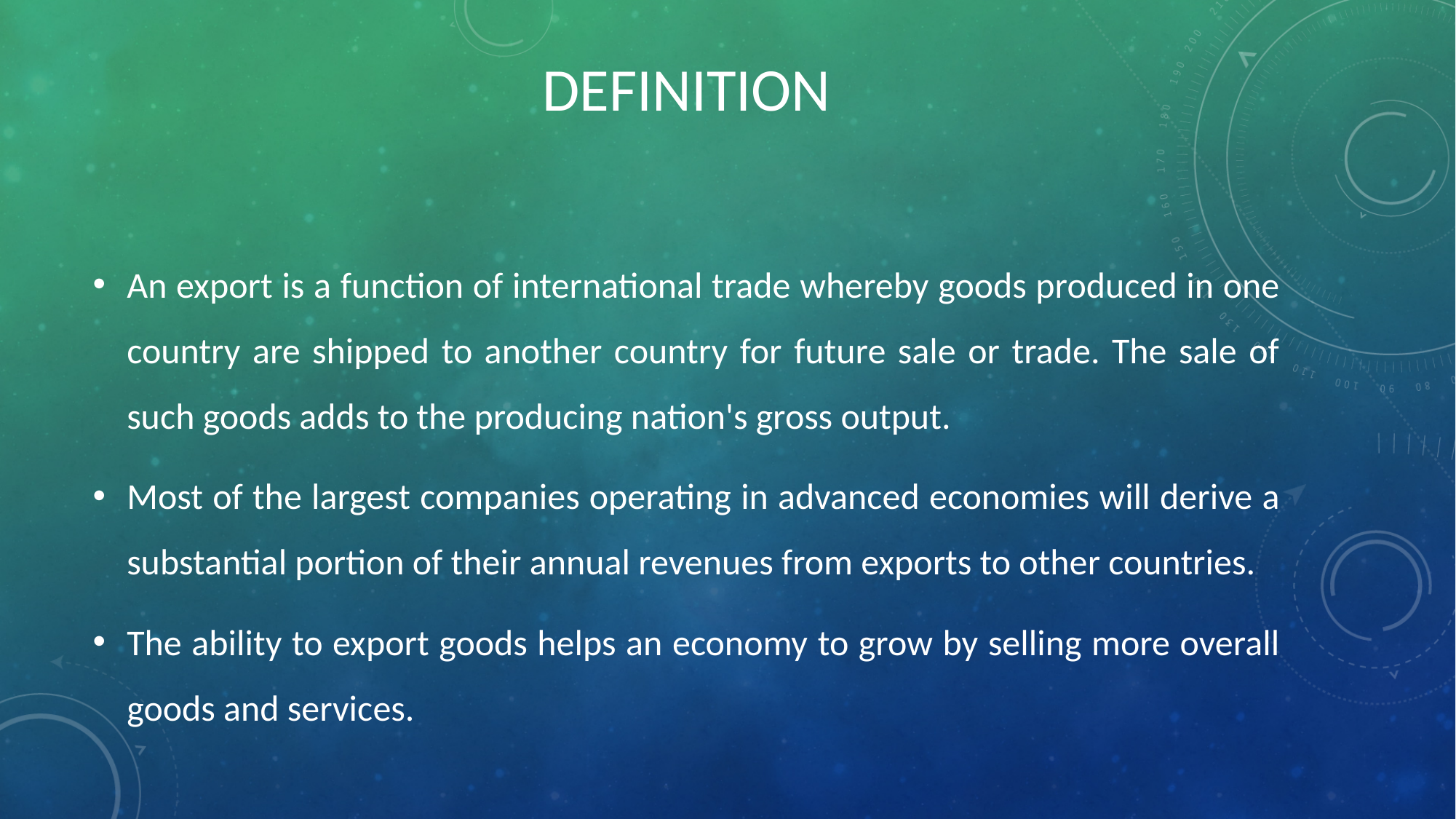

# DEFINITION
An export is a function of international trade whereby goods produced in one country are shipped to another country for future sale or trade. The sale of such goods adds to the producing nation's gross output.
Most of the largest companies operating in advanced economies will derive a substantial portion of their annual revenues from exports to other countries.
The ability to export goods helps an economy to grow by selling more overall goods and services.